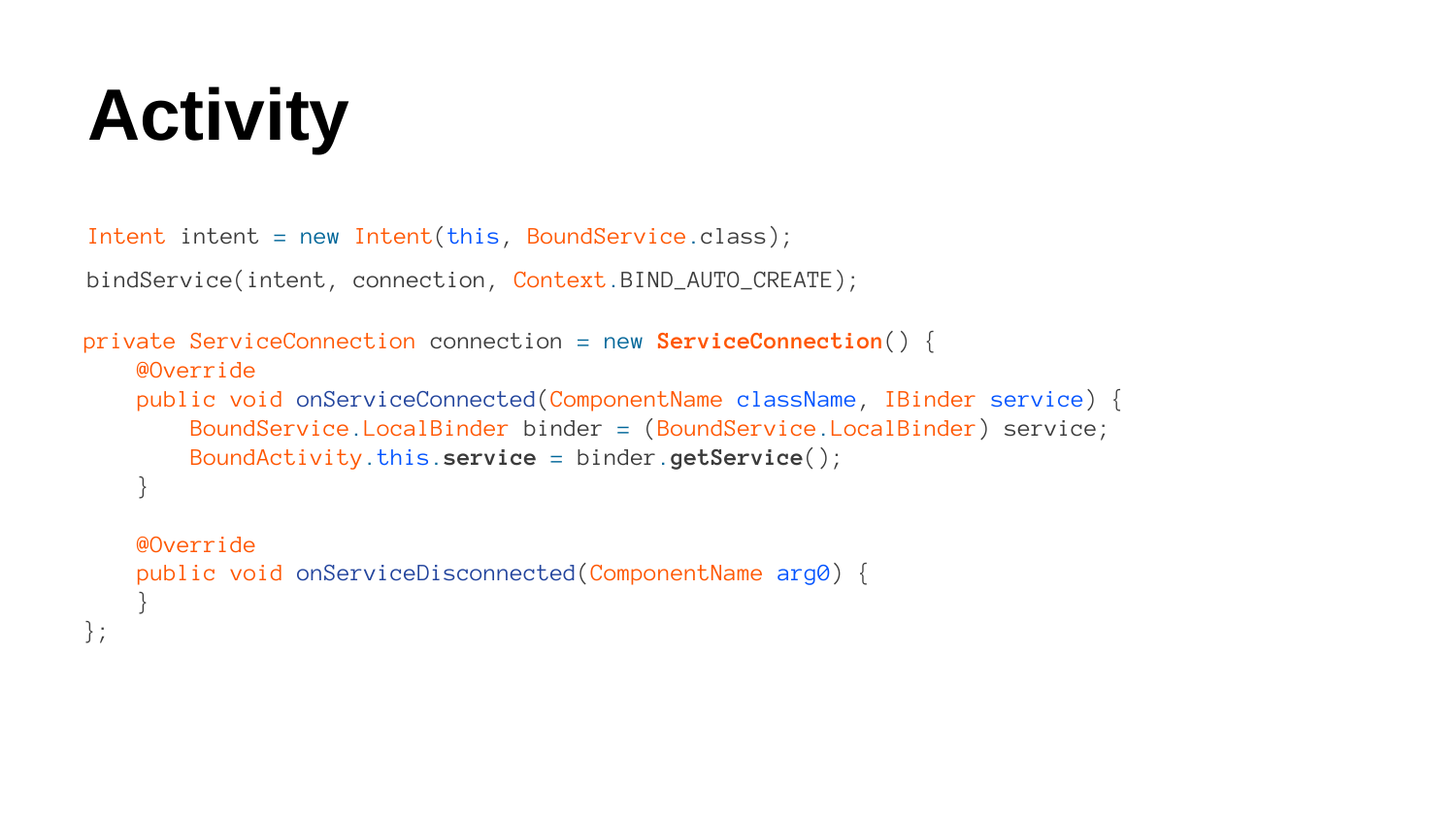

# Activity
Intent intent = new Intent(this, BoundService.class);
bindService(intent, connection, Context.BIND_AUTO_CREATE);
private ServiceConnection connection = new ServiceConnection() {
    @Override
    public void onServiceConnected(ComponentName className, IBinder service) {
        BoundService.LocalBinder binder = (BoundService.LocalBinder) service;
        BoundActivity.this.service = binder.getService();
    }
    @Override
    public void onServiceDisconnected(ComponentName arg0) {
    }
};